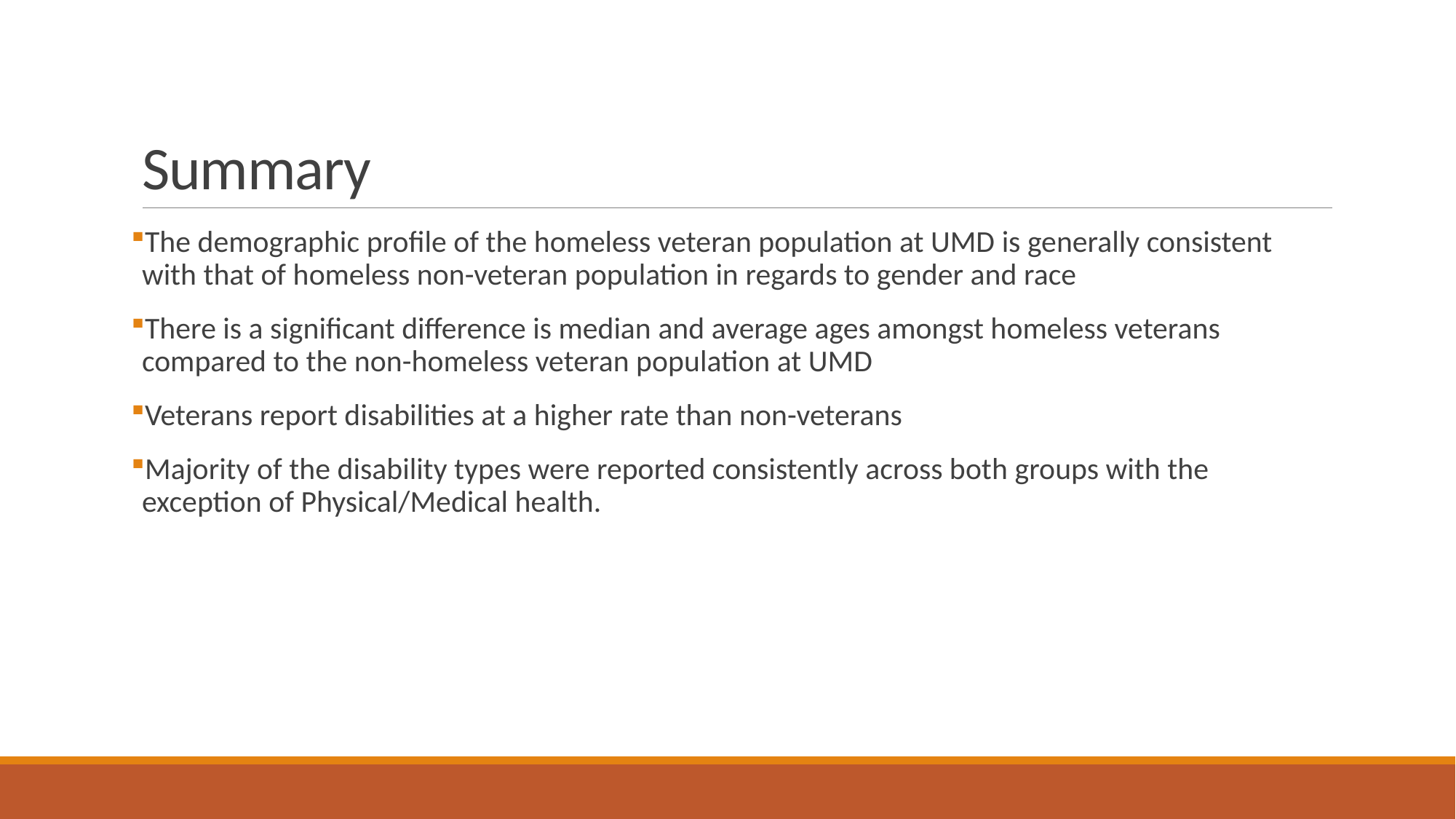

# Summary
The demographic profile of the homeless veteran population at UMD is generally consistent with that of homeless non-veteran population in regards to gender and race
There is a significant difference is median and average ages amongst homeless veterans compared to the non-homeless veteran population at UMD
Veterans report disabilities at a higher rate than non-veterans
Majority of the disability types were reported consistently across both groups with the exception of Physical/Medical health.